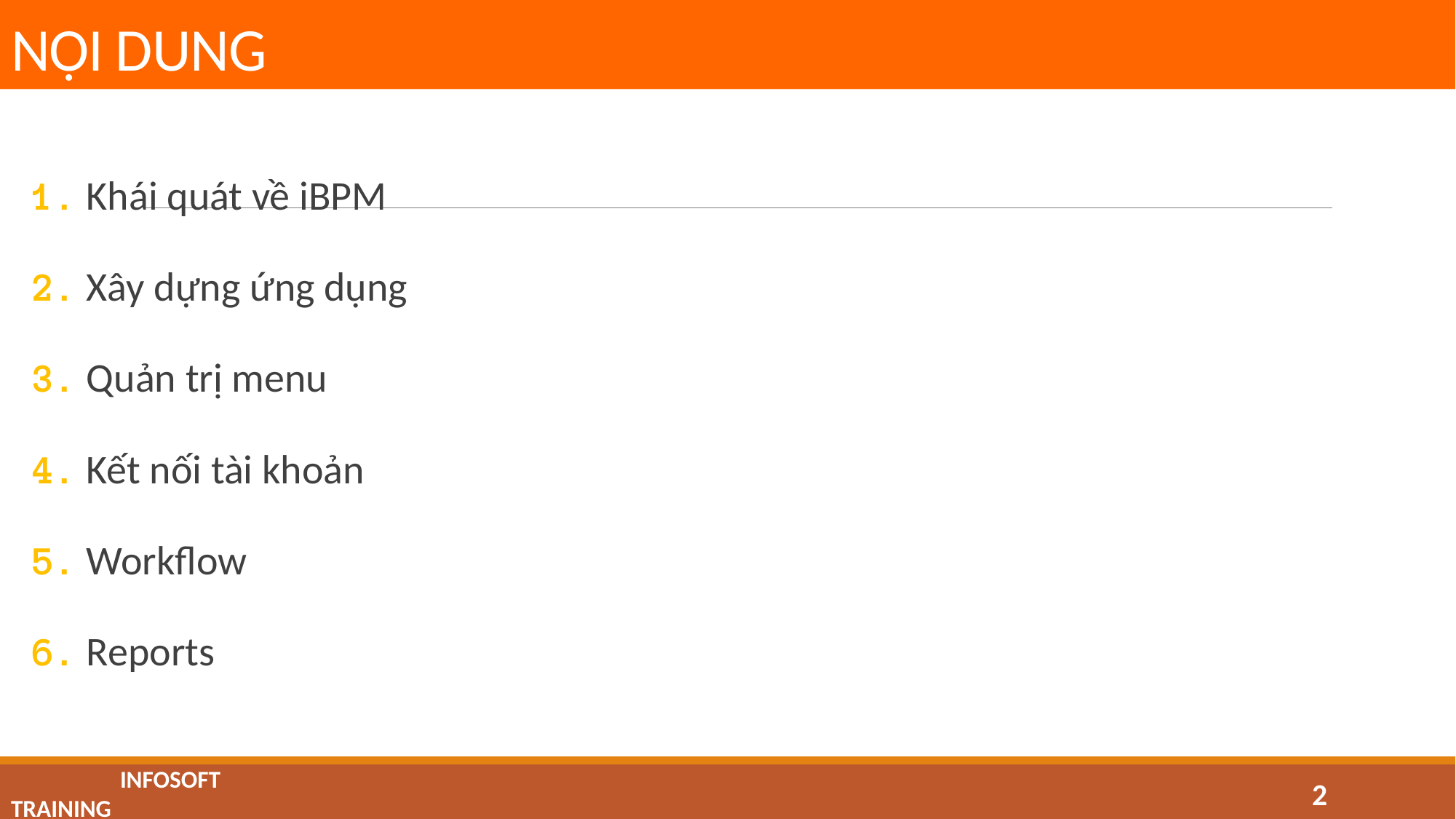

# NỘI DUNG
1. Khái quát về iBPM
2. Xây dựng ứng dụng
3. Quản trị menu
4. Kết nối tài khoản
5. Workflow
6. Reports
	INFOSOFT                                 						 Training
2